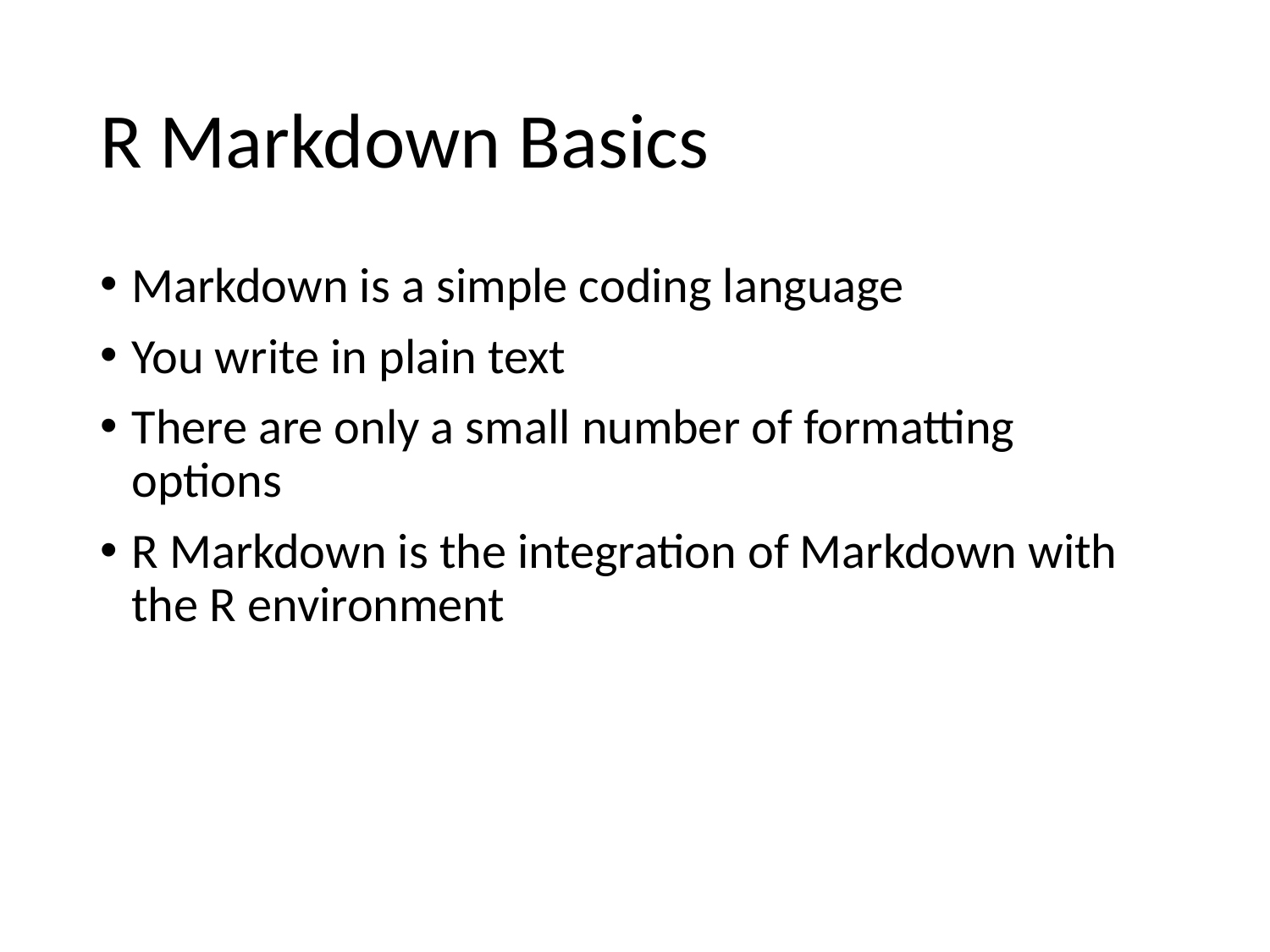

# R Markdown Basics
Markdown is a simple coding language
You write in plain text
There are only a small number of formatting options
R Markdown is the integration of Markdown with the R environment